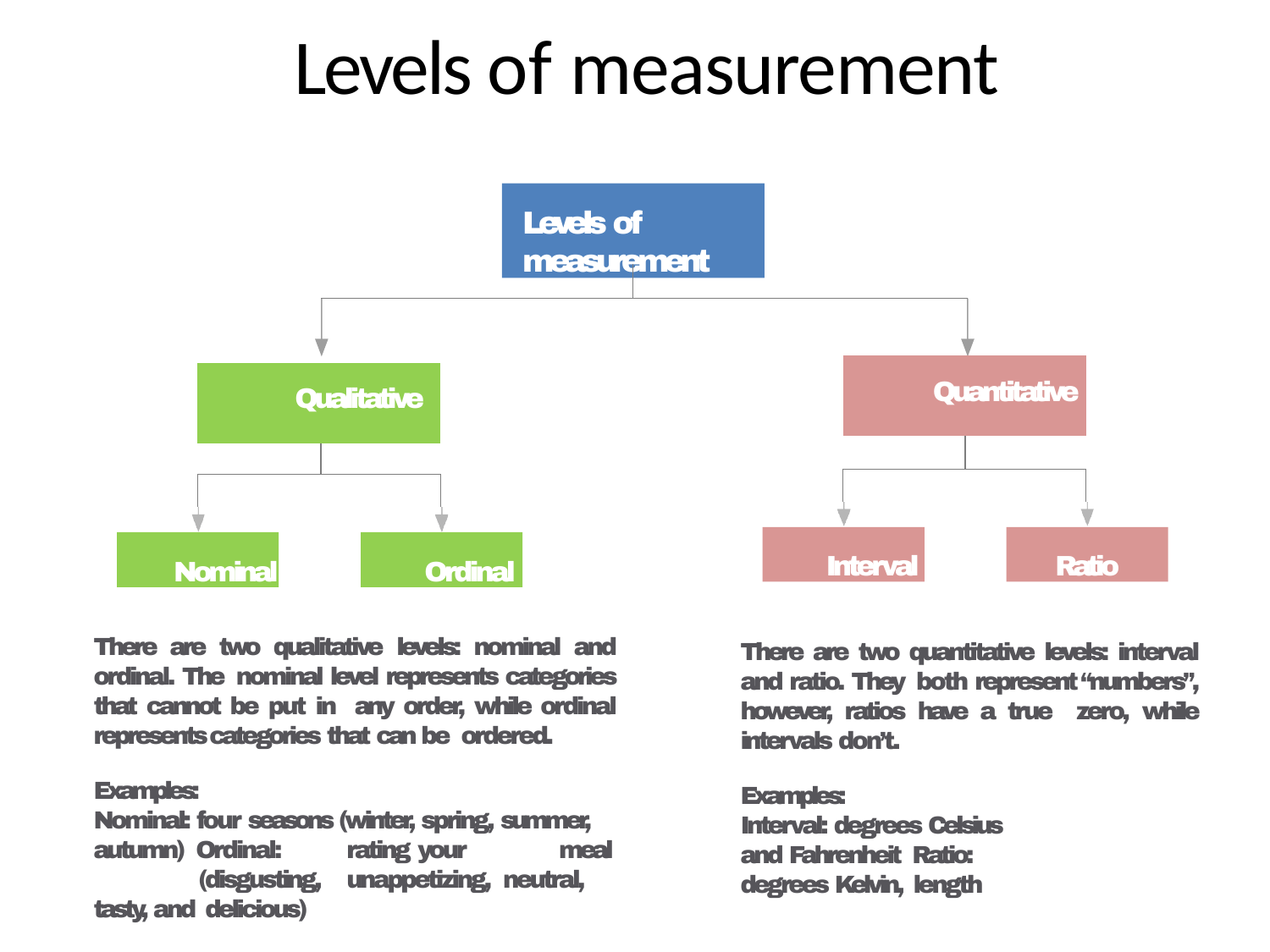

# Levels of measurement
Levels of measurement

| Quantitative |  |
| --- | --- |
|  |  |
|  |  |
| Qualitative |  |
| --- | --- |
|  |  |
|  |  |

Interval
Ratio
Nominal
Ordinal
There are two qualitative levels: nominal and ordinal. The  nominal level represents categories that cannot be put in  any order, while ordinal represents categories that can be  ordered.

Examples:
Nominal: four seasons (winter, spring, summer, autumn)  Ordinal:	rating	your	meal	(disgusting,	unappetizing,  neutral, tasty, and delicious)
There are two quantitative levels: interval and ratio. They  both represent “numbers”, however, ratios have a true  zero, while intervals don’t.

Examples:
Interval: degrees Celsius and Fahrenheit  Ratio: degrees Kelvin, length